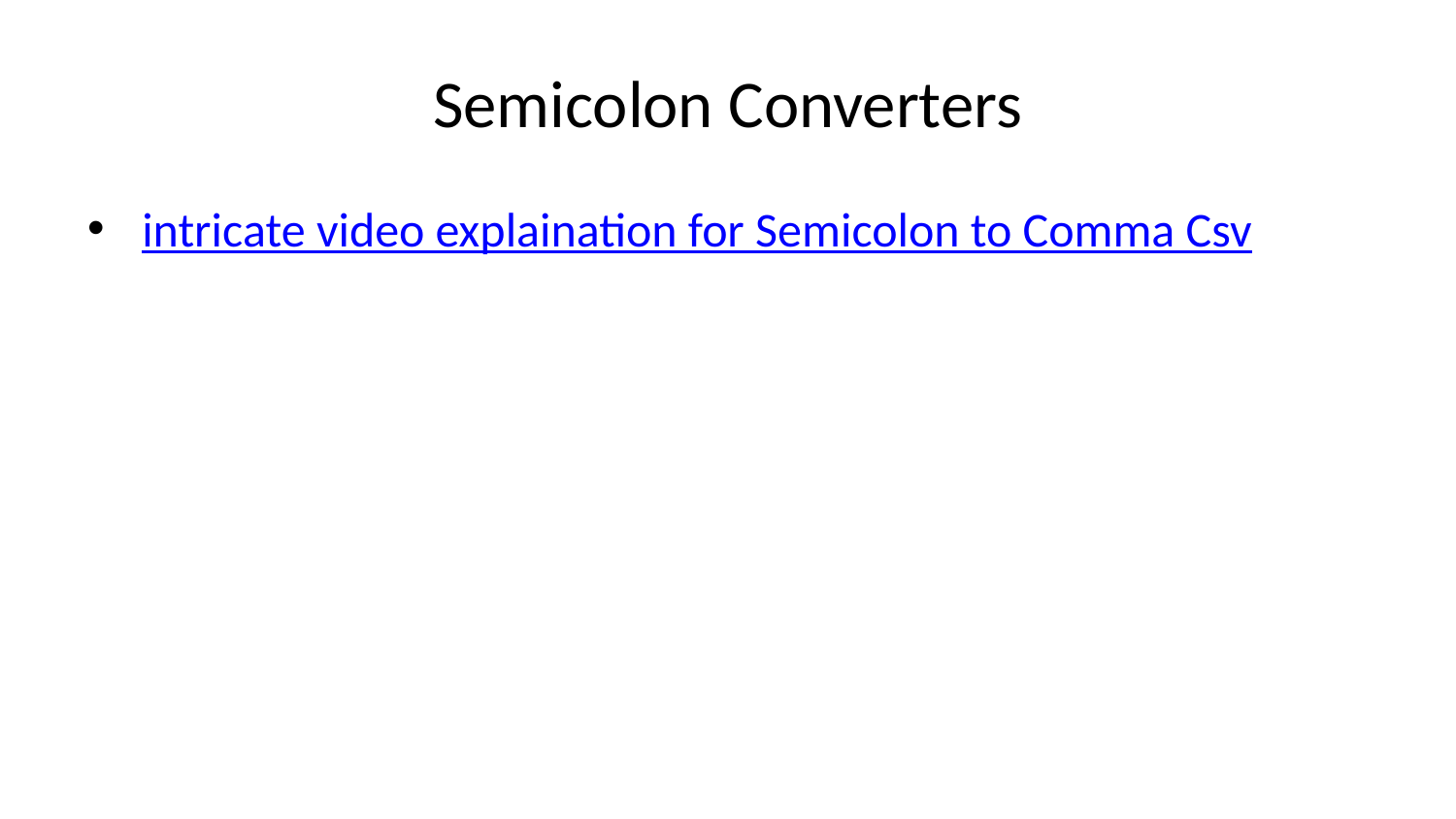

# Semicolon Converters
intricate video explaination for Semicolon to Comma Csv